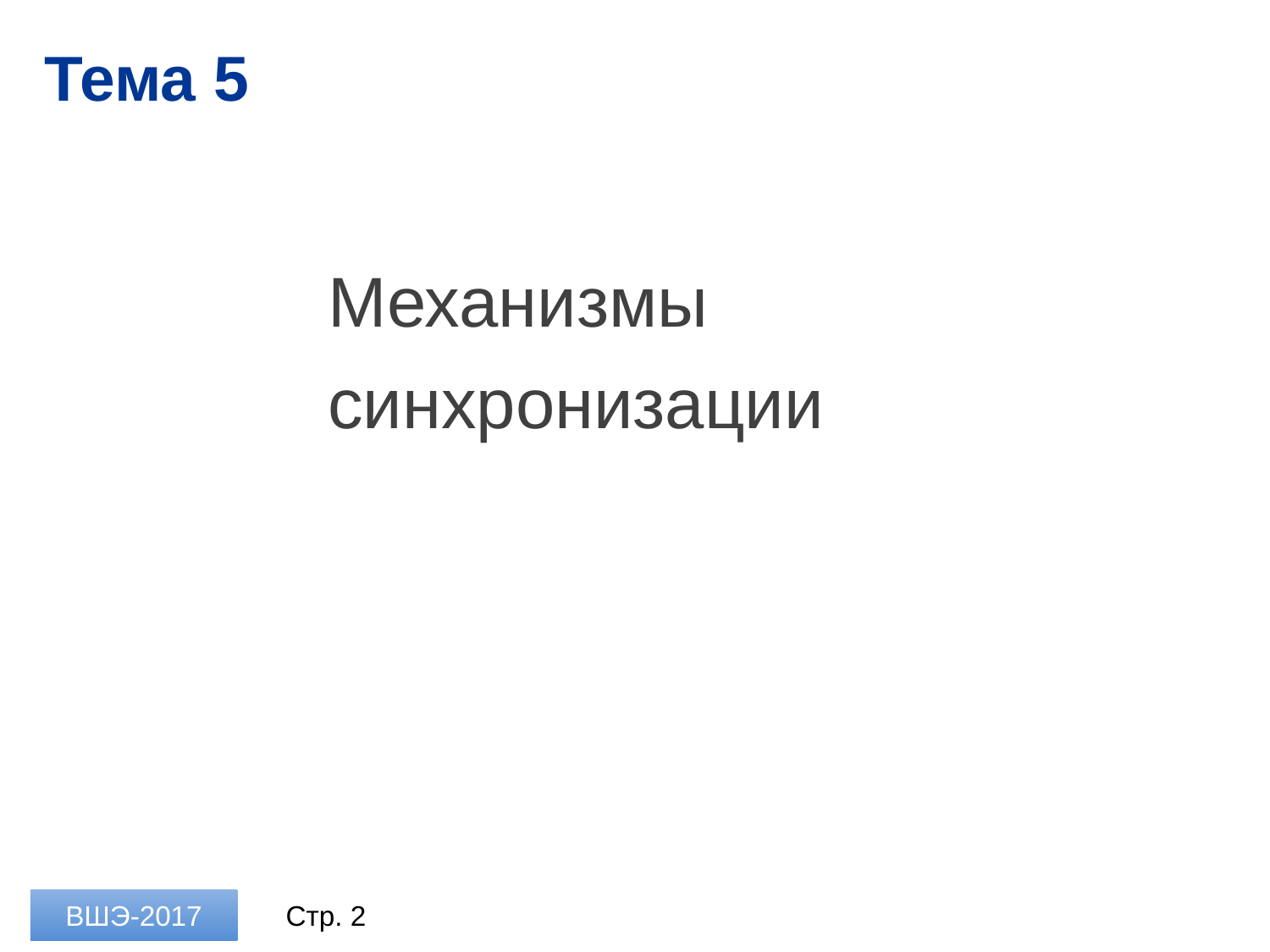

# Тема 5

Механизмы синхронизации
ВШЭ-2017
Стр. 2